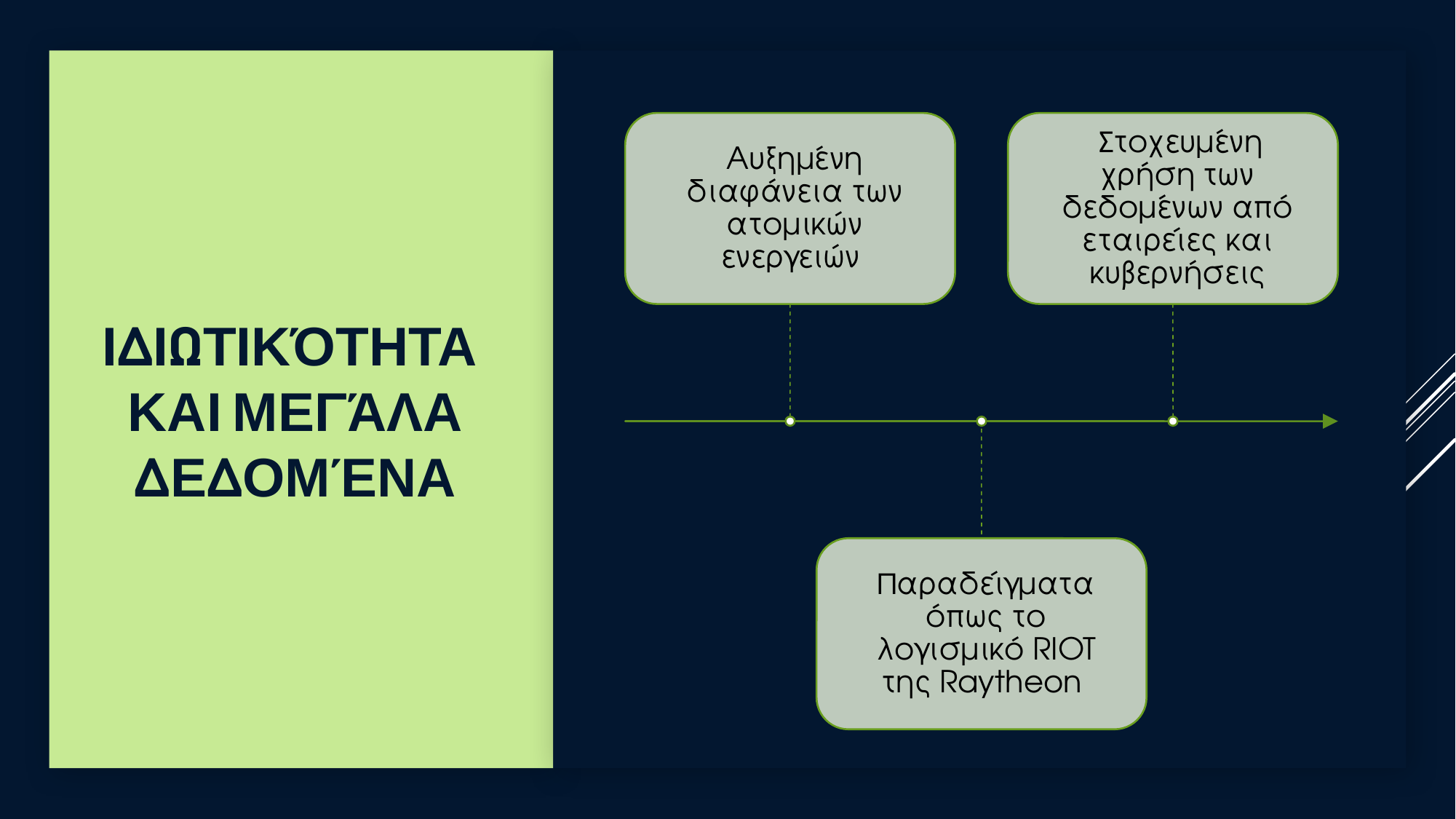

Αυξημένη διαφάνεια των ατομικών ενεργειών

Παραδείγματα όπως το λογισμικό RIOT της Raytheon

 Στοχευμένη χρήση των δεδομένων από εταιρείες και κυβερνήσεις
# Ιδιωτικότητα και Μεγάλα Δεδομένα